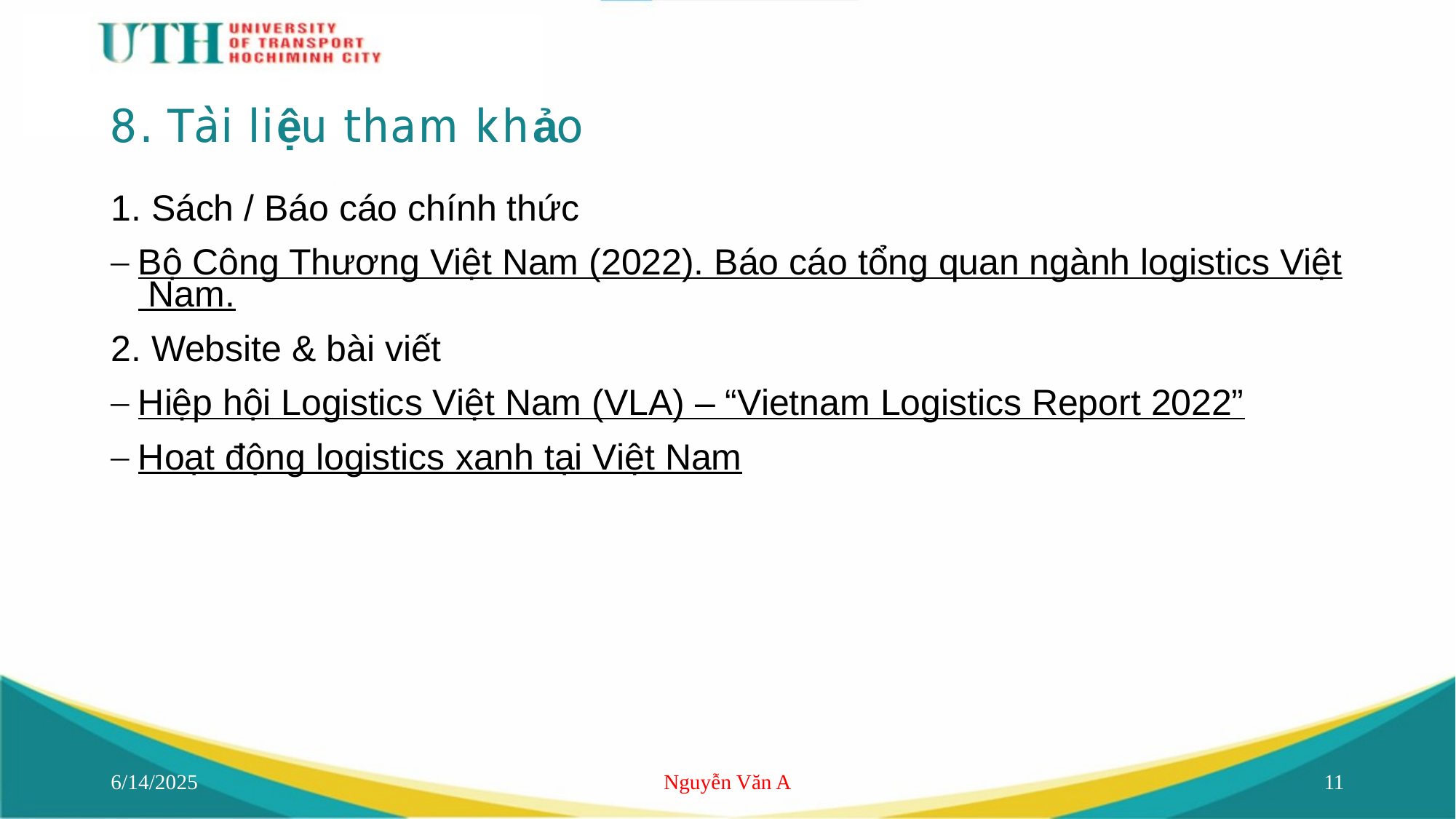

# 8. Tài liệu tham khảo
1. Sách / Báo cáo chính thức
Bộ Công Thương Việt Nam (2022). Báo cáo tổng quan ngành logistics Việt Nam.
2. Website & bài viết
Hiệp hội Logistics Việt Nam (VLA) – “Vietnam Logistics Report 2022”
Hoạt động logistics xanh tại Việt Nam

6/14/2025
Nguyễn Văn A
11